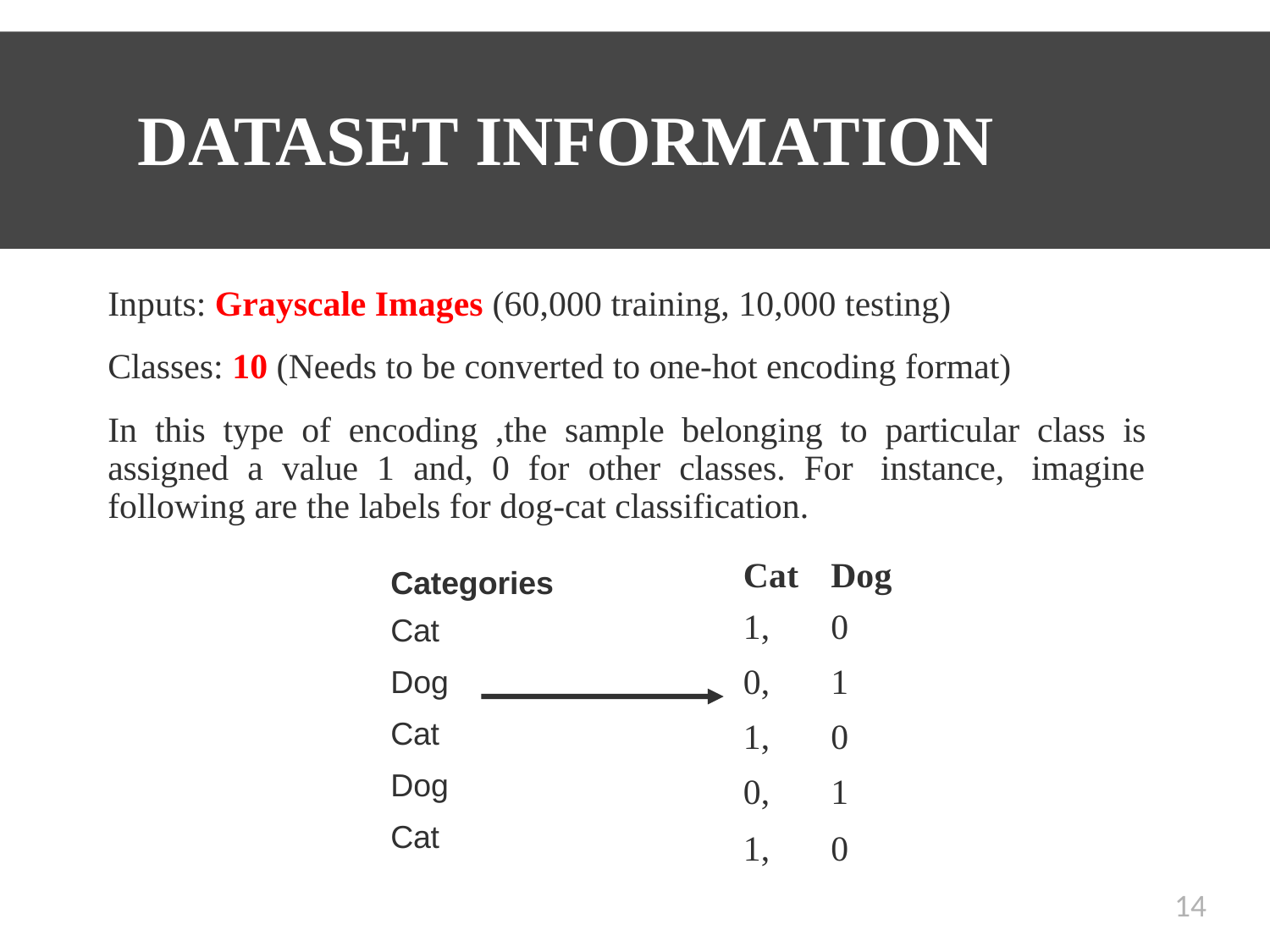

# DATASET INFORMATION
Inputs: Grayscale Images (60,000 training, 10,000 testing)
Classes: 10 (Needs to be converted to one-hot encoding format)
In this type of encoding ,the sample belonging to particular class is  assigned a value 1 and, 0 for other classes. For instance, imagine  following are the labels for dog-cat classification.
| Cat | Dog |
| --- | --- |
| 1, | 0 |
| 0, | 1 |
| 1, | 0 |
| 0, | 1 |
| 1, | 0 |
| Categories |
| --- |
| Cat |
| Dog |
| Cat |
| Dog |
| Cat |

14